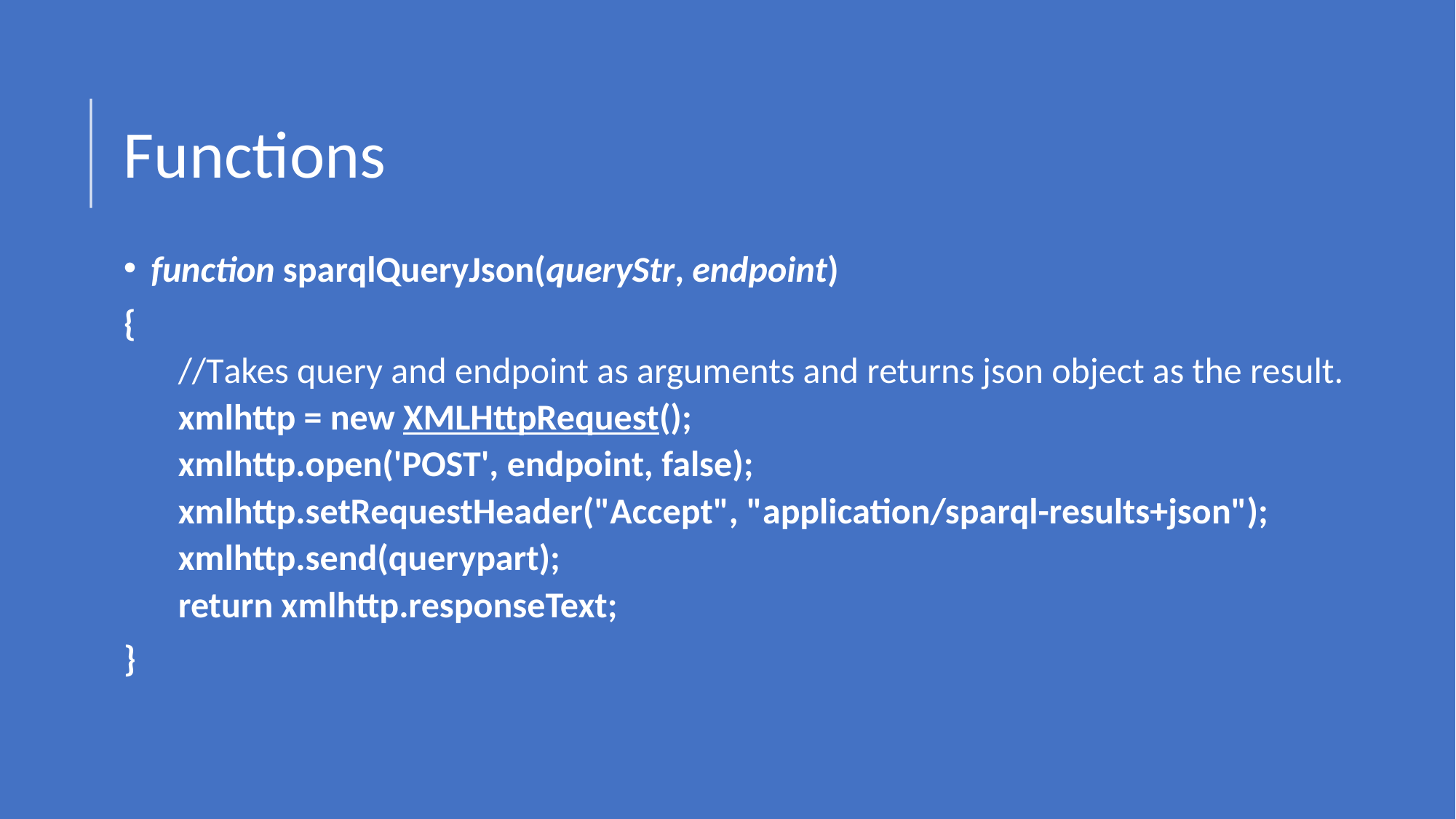

# Functions
function sparqlQueryJson(queryStr, endpoint)
{
//Takes query and endpoint as arguments and returns json object as the result.
xmlhttp = new XMLHttpRequest();
xmlhttp.open('POST', endpoint, false);
xmlhttp.setRequestHeader("Accept", "application/sparql-results+json");
xmlhttp.send(querypart);
return xmlhttp.responseText;
}